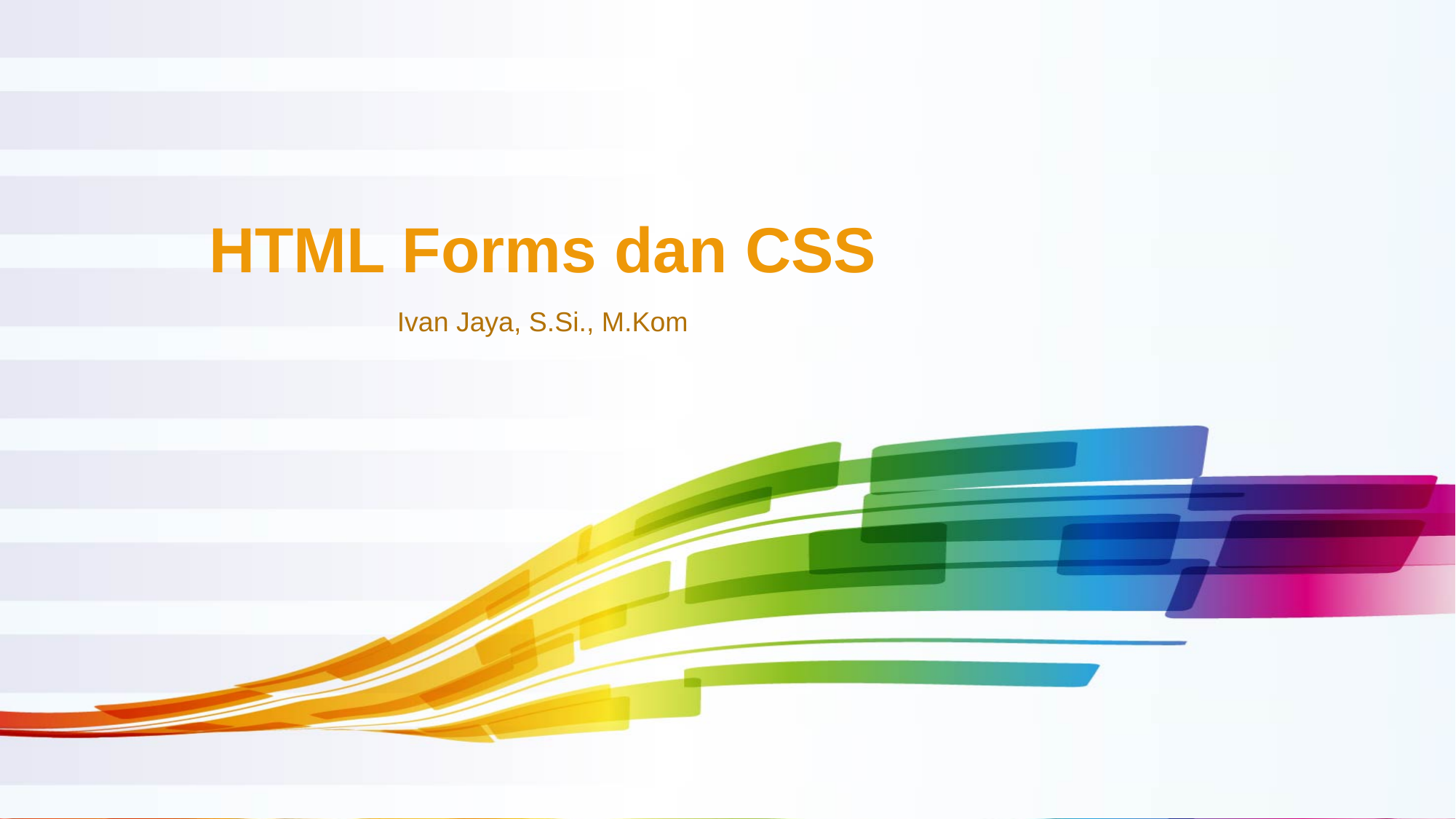

HTML Forms dan CSS
Ivan Jaya, S.Si., M.Kom